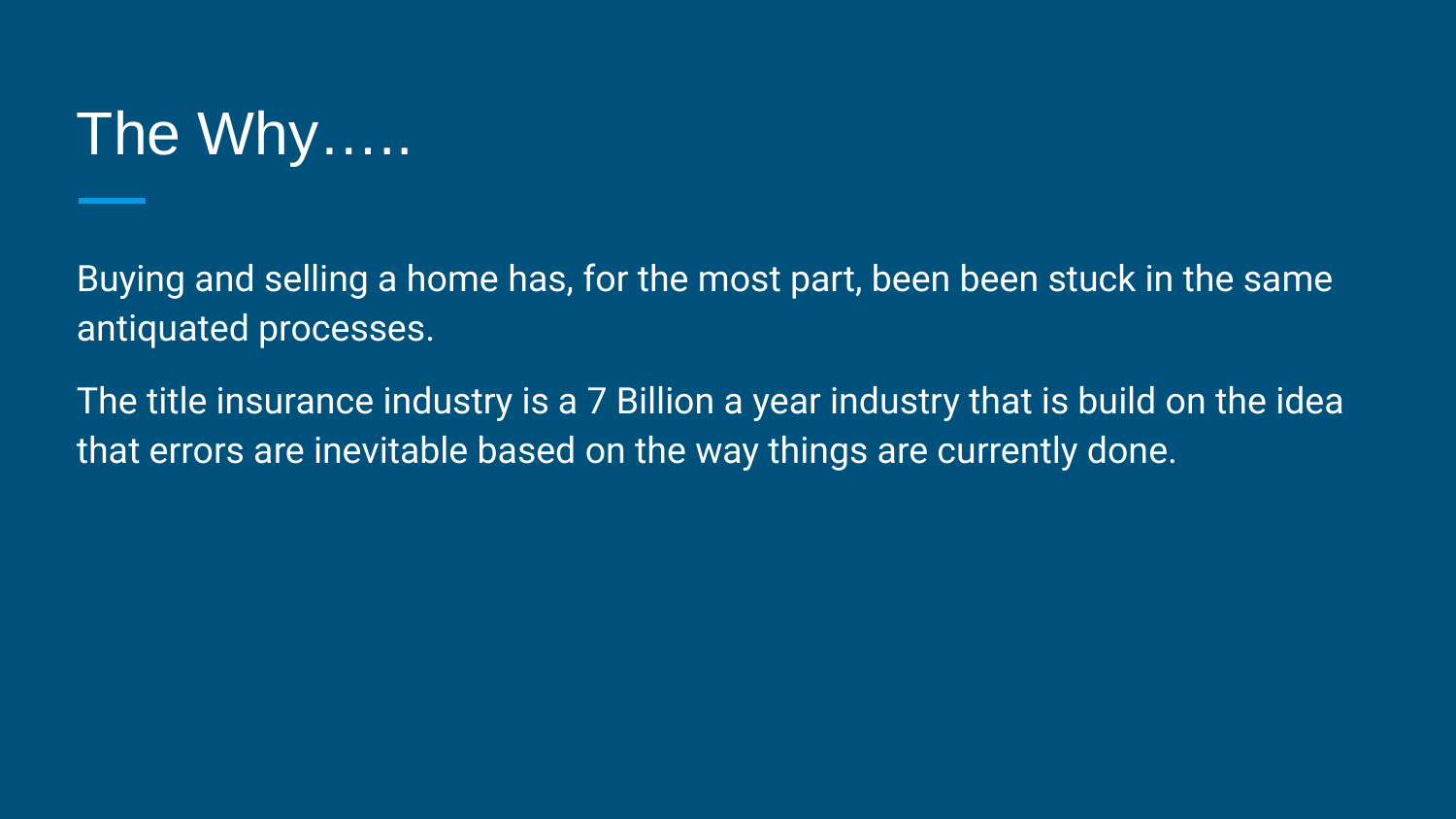

# The Why…..
Buying and selling a home has, for the most part, been been stuck in the same antiquated processes.
The title insurance industry is a 7 Billion a year industry that is build on the idea that errors are inevitable based on the way things are currently done.